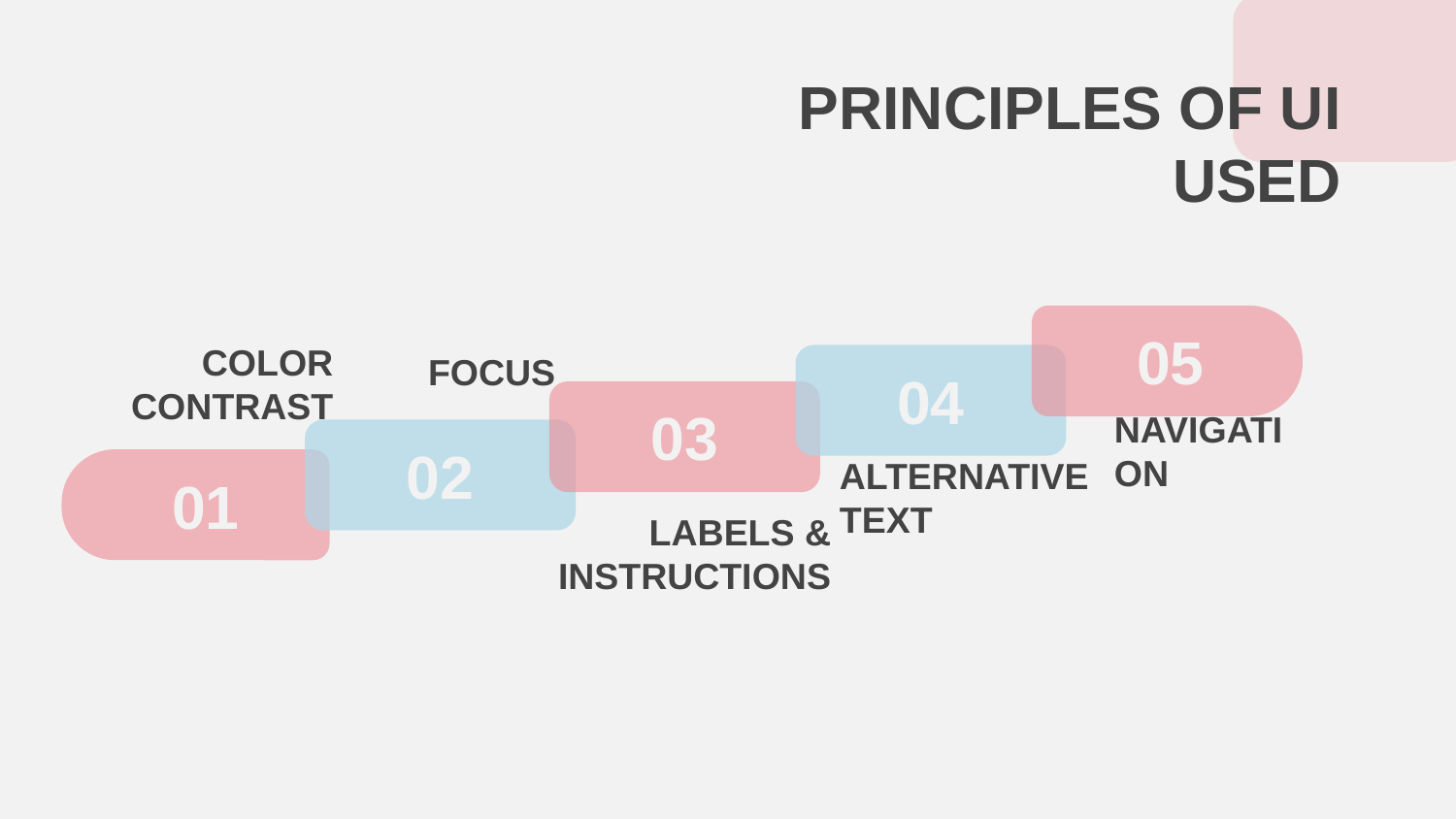

# PRINCIPLES OF UI USED

05
FOCUS

COLOR CONTRAST
04

03

NAVIGATION
02
ALTERNATIVE TEXT
01
LABELS & INSTRUCTIONS